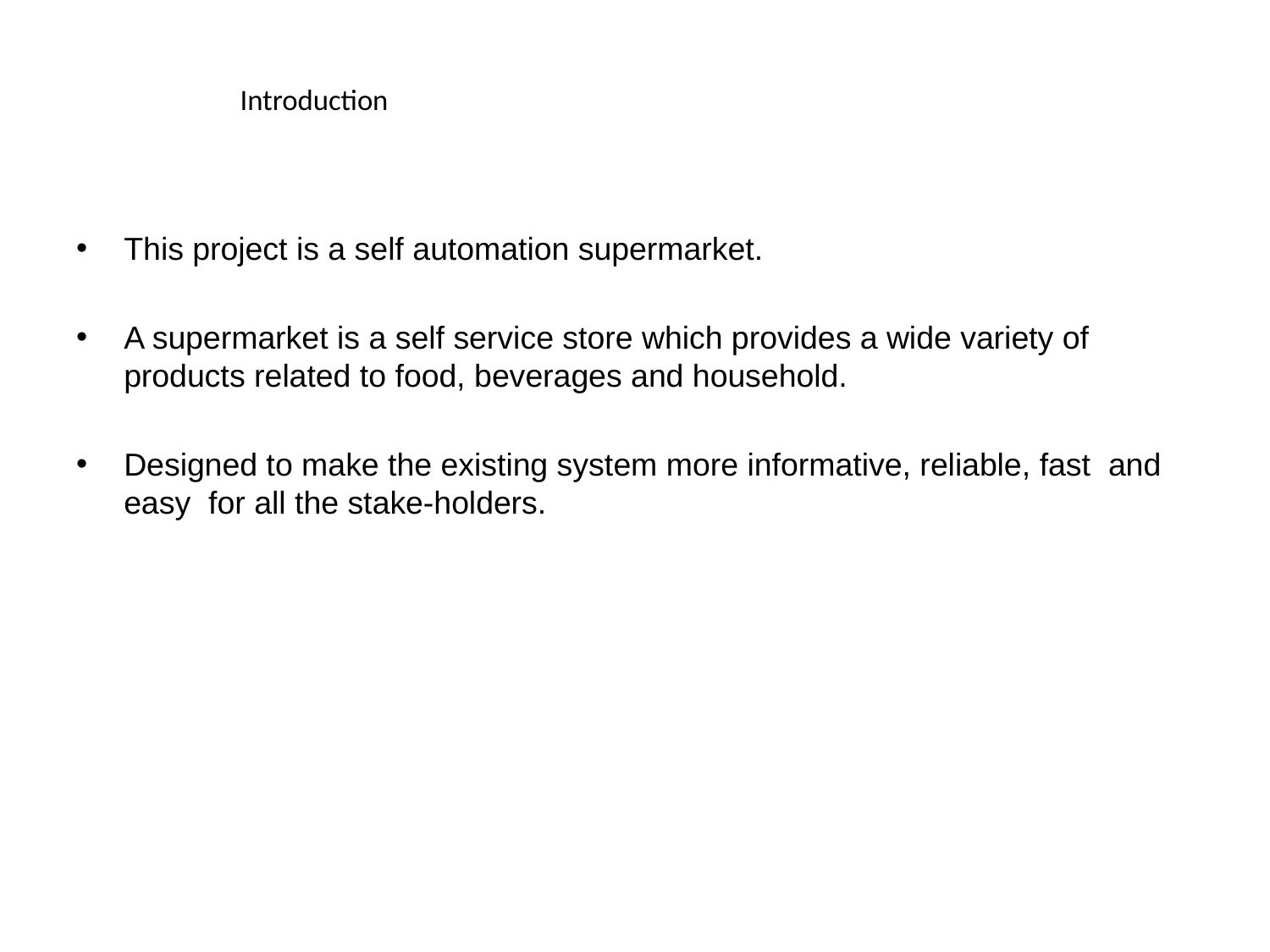

# Introduction
This project is a self automation supermarket.

A supermarket is a self service store which provides a wide variety of products related to food, beverages and household.

Designed to make the existing system more informative, reliable, fast  and easy  for all the stake-holders.